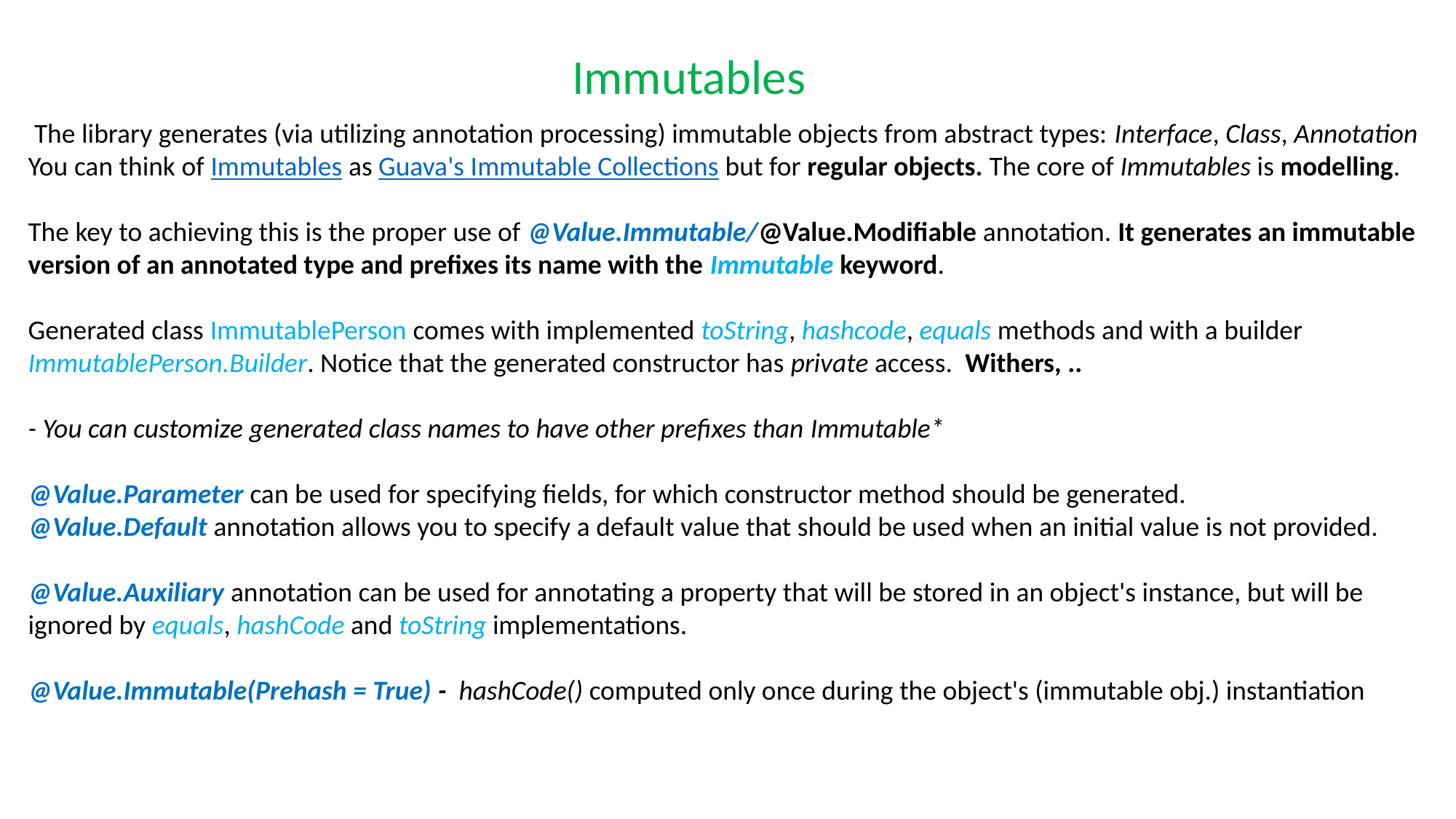

# Immutables
 The library generates (via utilizing annotation processing) immutable objects from abstract types: Interface, Class, Annotation
You can think of Immutables as Guava's Immutable Collections but for regular objects. The core of Immutables is modelling.

The key to achieving this is the proper use of @Value.Immutable/@Value.Modifiable annotation. It generates an immutable version of an annotated type and prefixes its name with the Immutable keyword.

Generated class ImmutablePerson comes with implemented toString, hashcode, equals methods and with a builder  ImmutablePerson.Builder. Notice that the generated constructor has private access.  Withers, ..

- You can customize generated class names to have other prefixes than Immutable*

@Value.Parameter can be used for specifying fields, for which constructor method should be generated.
@Value.Default annotation allows you to specify a default value that should be used when an initial value is not provided.

@Value.Auxiliary annotation can be used for annotating a property that will be stored in an object's instance, but will be ignored by equals, hashCode and toString implementations.

@Value.Immutable(Prehash = True) -  hashCode() computed only once during the object's (immutable obj.) instantiation